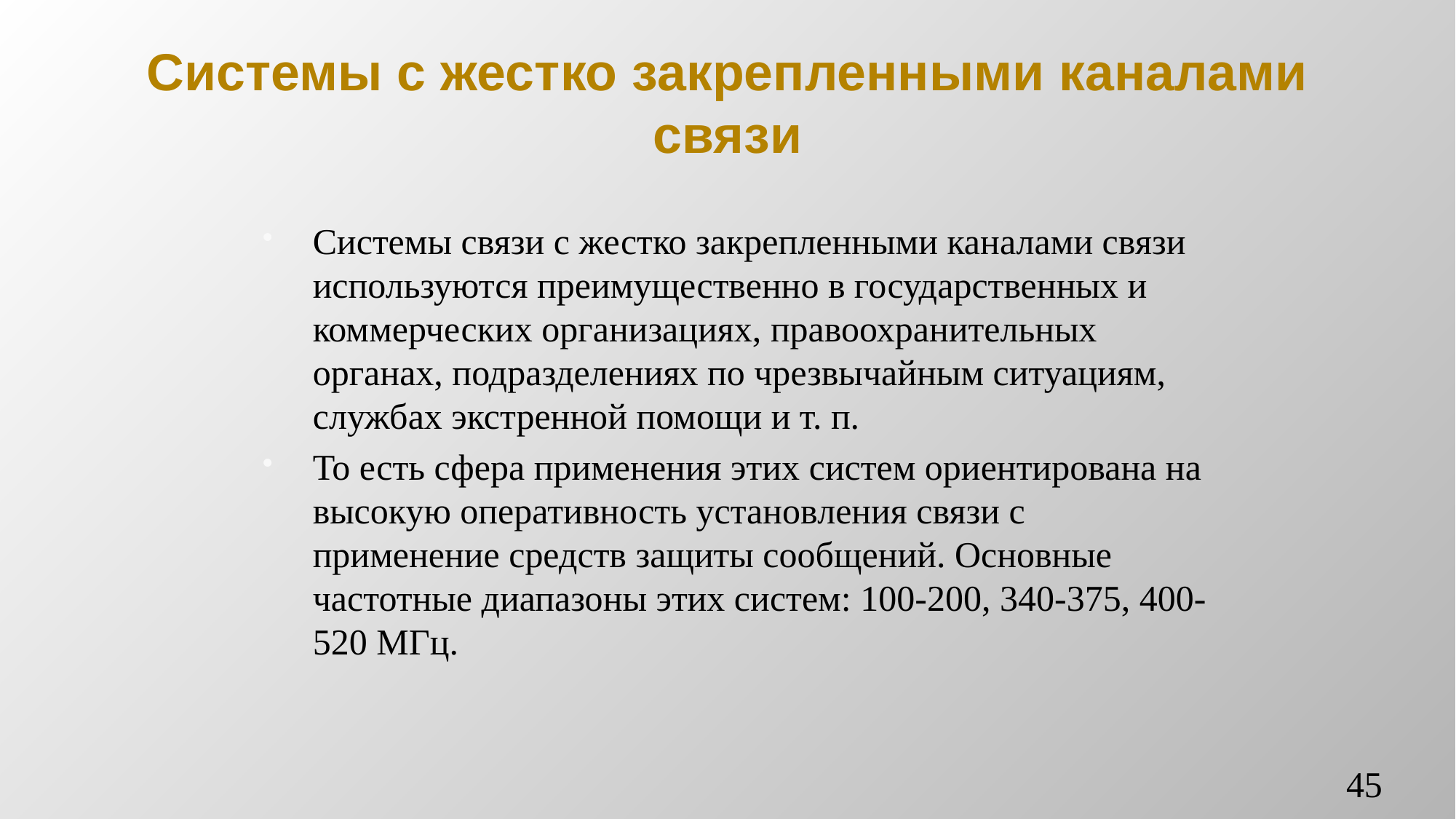

# Системы с жестко закрепленными каналами связи
Системы связи с жестко закрепленными каналами связи используются преимущественно в государственных и коммерческих организациях, правоохранительных органах, подразделениях по чрезвычайным ситуациям, службах экстренной помощи и т. п.
То есть сфера применения этих систем ориентирована на высокую оперативность установления связи с применение средств защиты сообщений. Основные частотные диапазоны этих систем: 100-200, 340-375, 400-520 МГц.
45